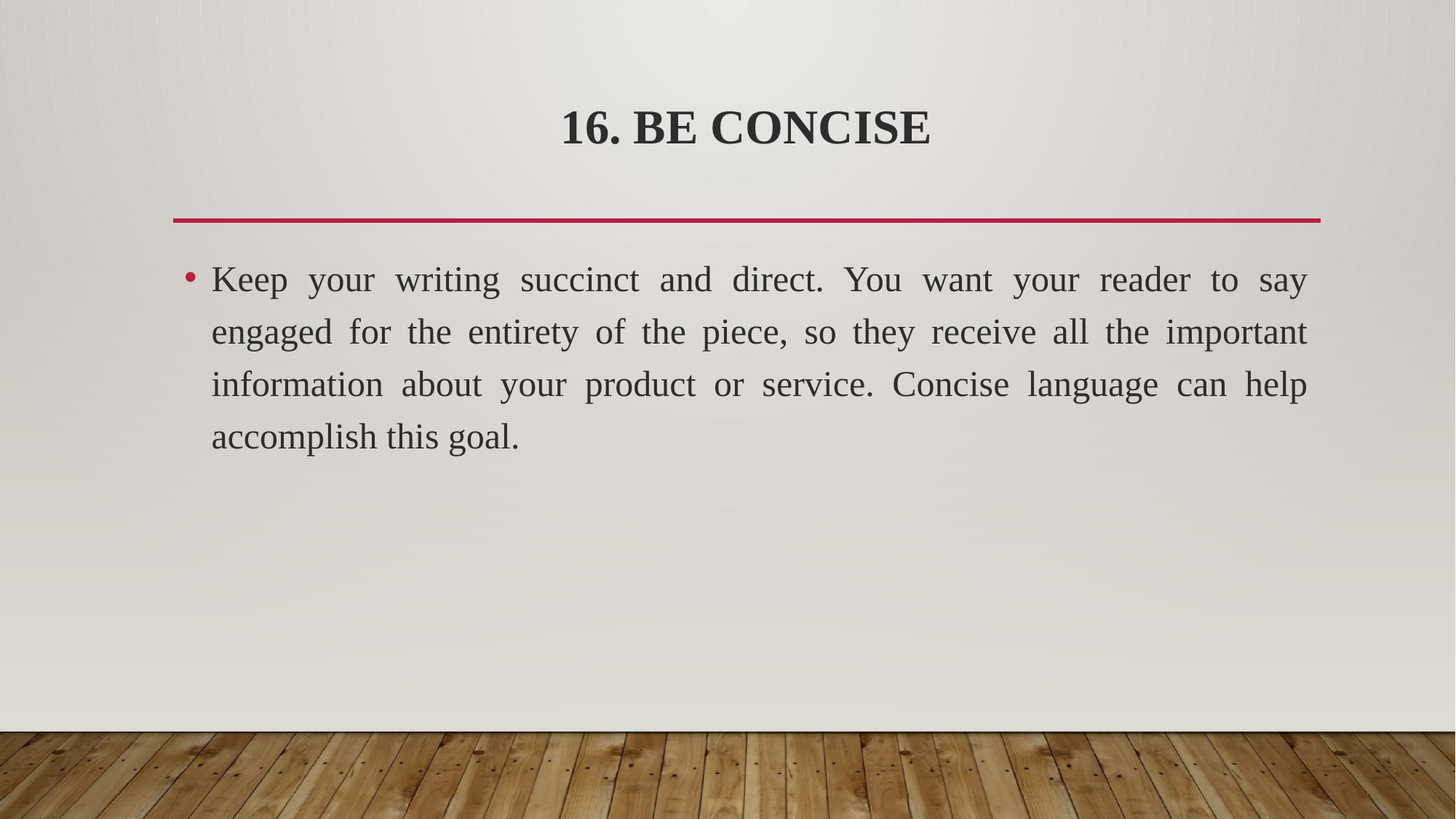

# 16. Be concise
Keep your writing succinct and direct. You want your reader to say engaged for the entirety of the piece, so they receive all the important information about your product or service. Concise language can help accomplish this goal.